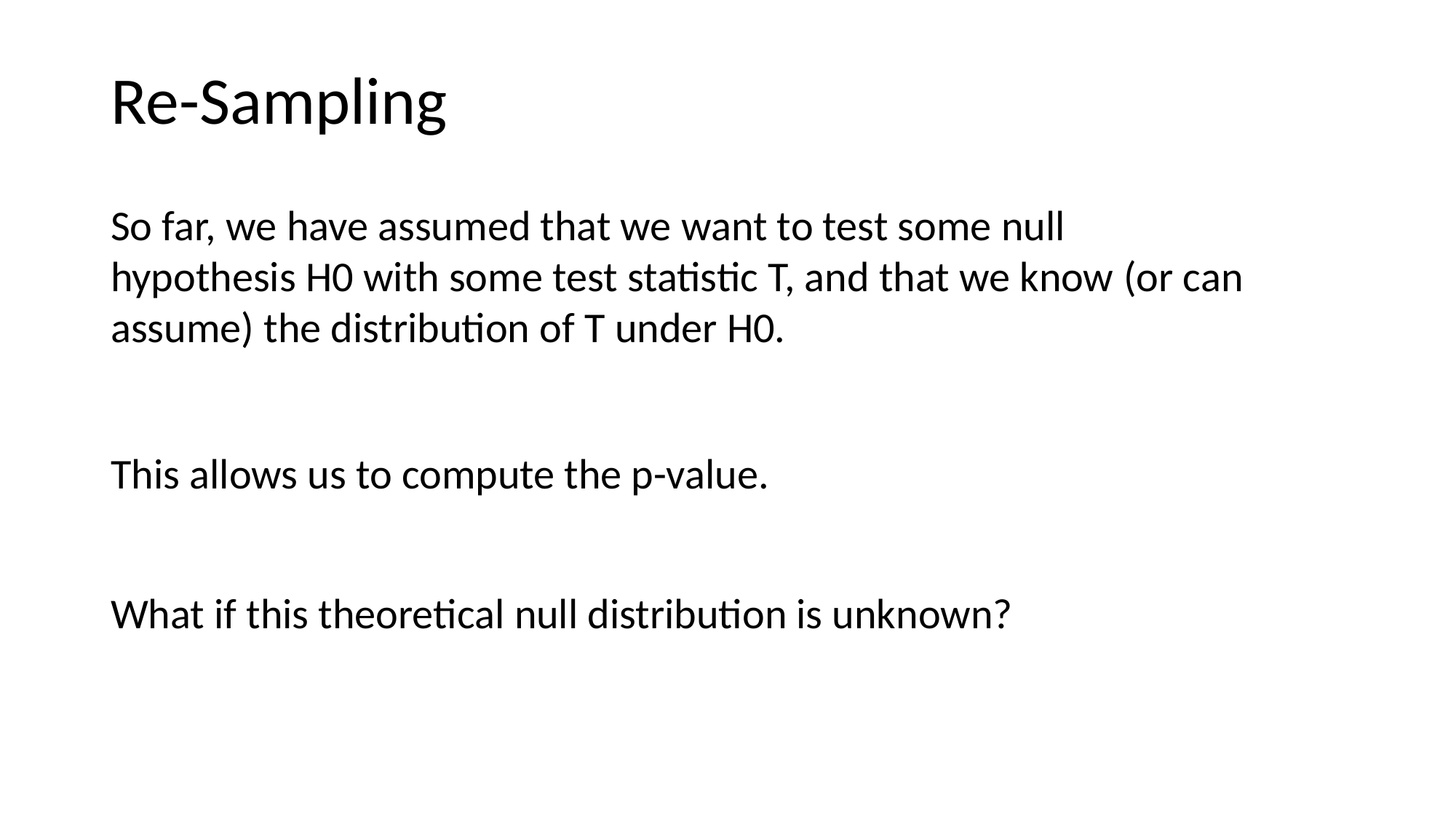

# Re-Sampling
So far, we have assumed that we want to test some null hypothesis H0 with some test statistic T, and that we know (or can assume) the distribution of T under H0.

This allows us to compute the p-value.
What if this theoretical null distribution is unknown?